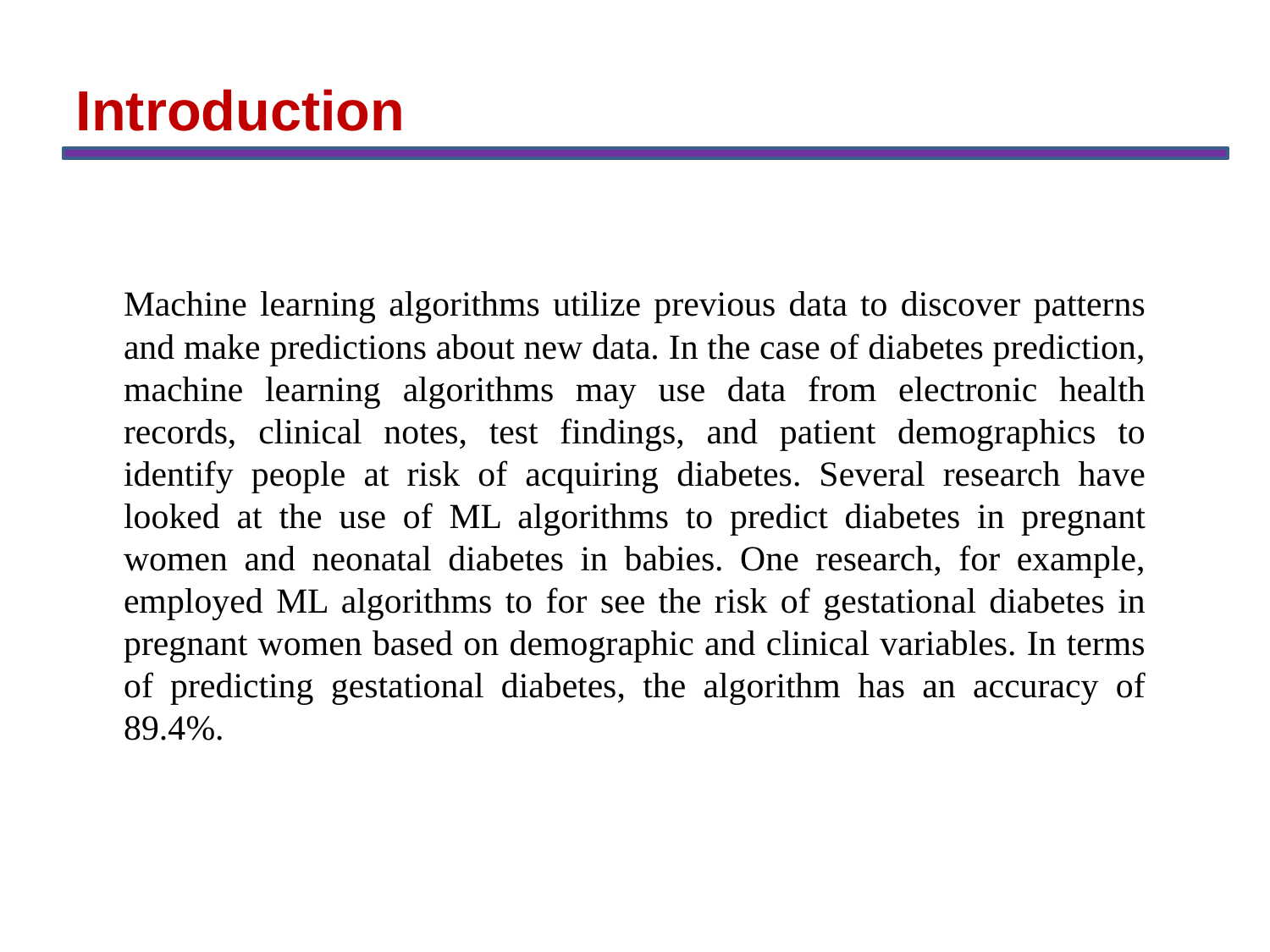

Introduction

Machine learning algorithms utilize previous data to discover patterns and make predictions about new data. In the case of diabetes prediction, machine learning algorithms may use data from electronic health records, clinical notes, test findings, and patient demographics to identify people at risk of acquiring diabetes. Several research have looked at the use of ML algorithms to predict diabetes in pregnant women and neonatal diabetes in babies. One research, for example, employed ML algorithms to for see the risk of gestational diabetes in pregnant women based on demographic and clinical variables. In terms of predicting gestational diabetes, the algorithm has an accuracy of 89.4%.